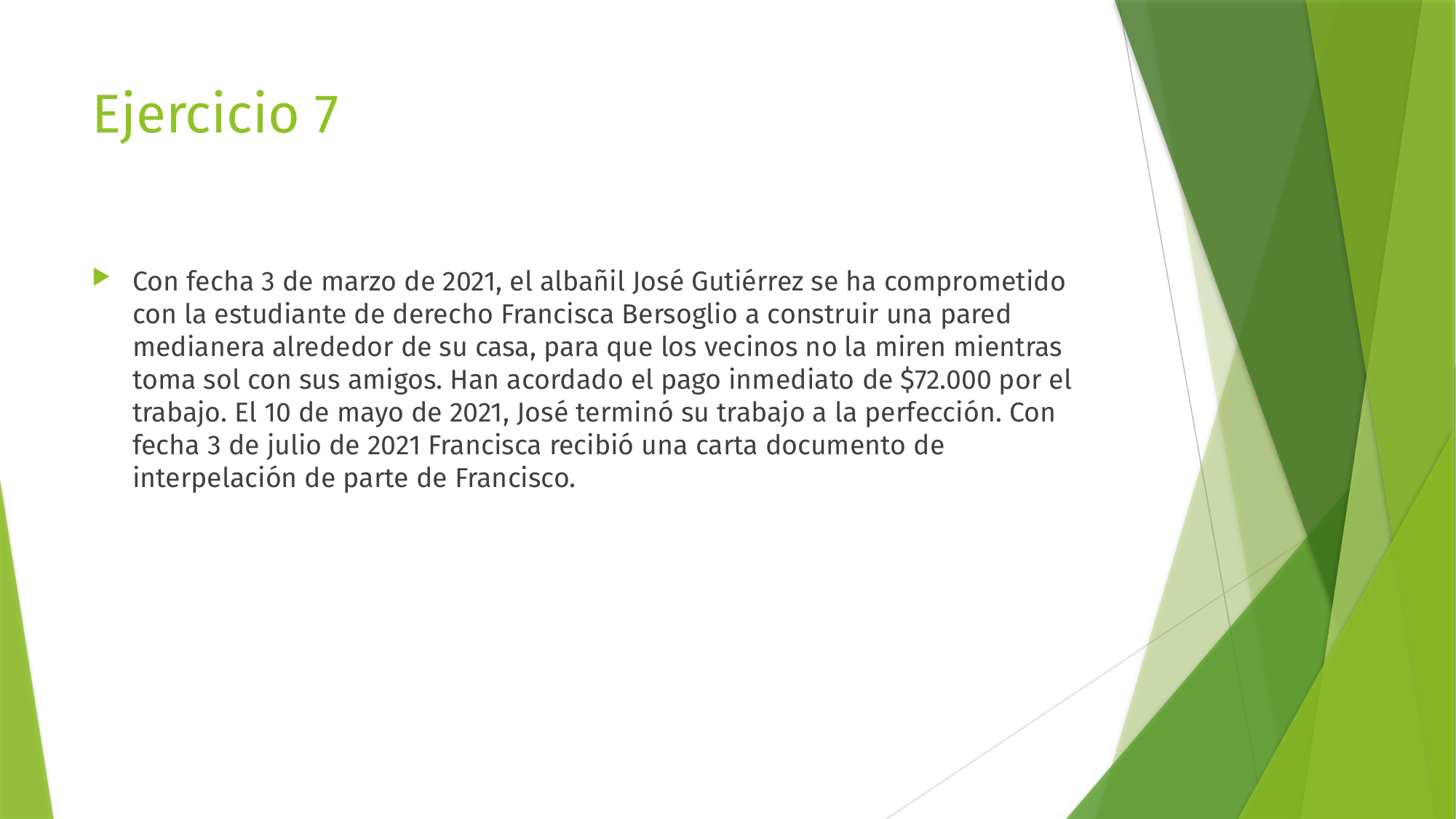

# Ejercicio 7
Con fecha 3 de marzo de 2021, el albañil José Gutiérrez se ha comprometido con la estudiante de derecho Francisca Bersoglio a construir una pared medianera alrededor de su casa, para que los vecinos no la miren mientras toma sol con sus amigos. Han acordado el pago inmediato de $72.000 por el trabajo. El 10 de mayo de 2021, José terminó su trabajo a la perfección. Con fecha 3 de julio de 2021 Francisca recibió una carta documento de interpelación de parte de Francisco.